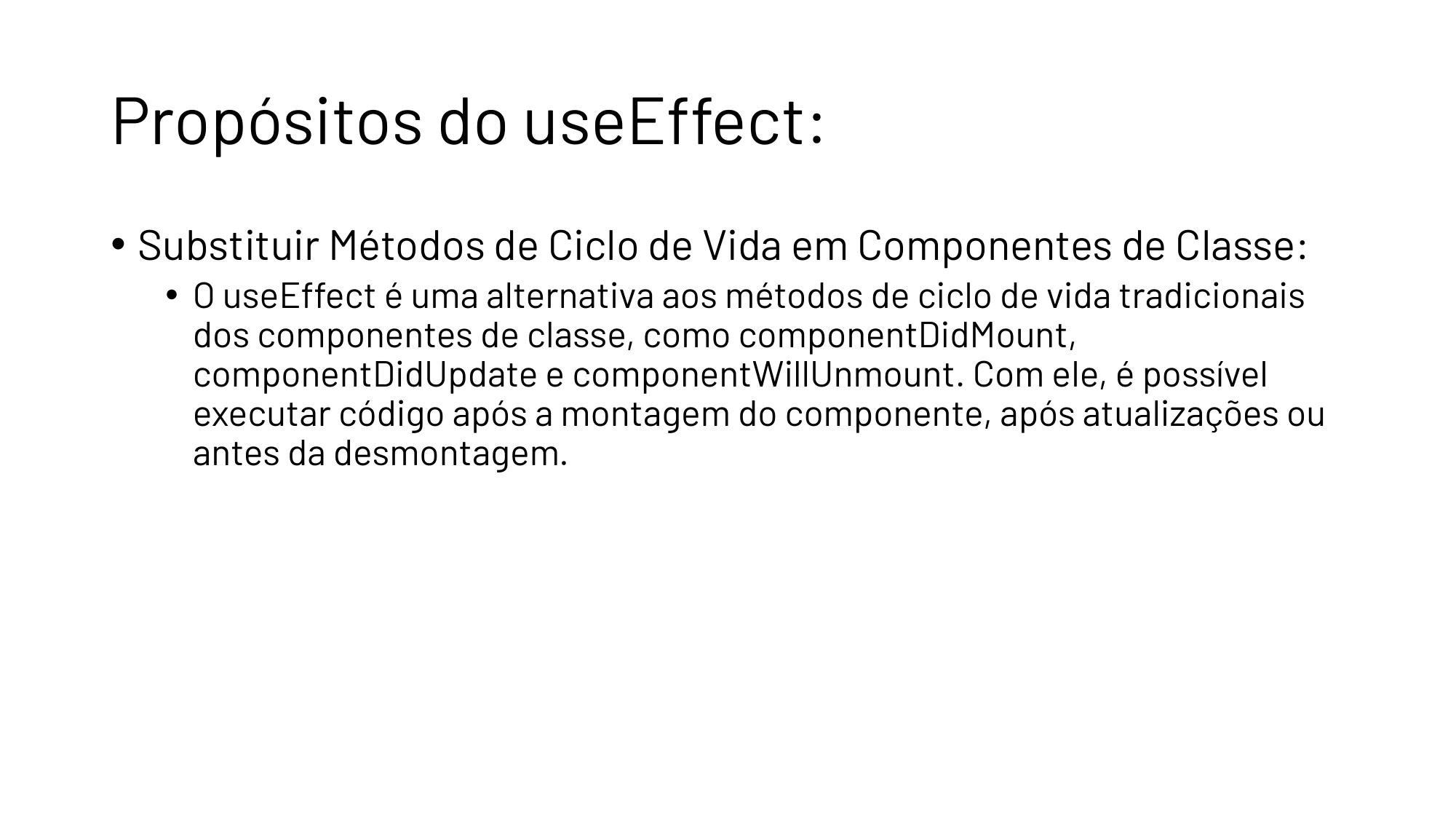

# Propósitos do useEffect:
Substituir Métodos de Ciclo de Vida em Componentes de Classe:
O useEffect é uma alternativa aos métodos de ciclo de vida tradicionais dos componentes de classe, como componentDidMount, componentDidUpdate e componentWillUnmount. Com ele, é possível executar código após a montagem do componente, após atualizações ou antes da desmontagem.